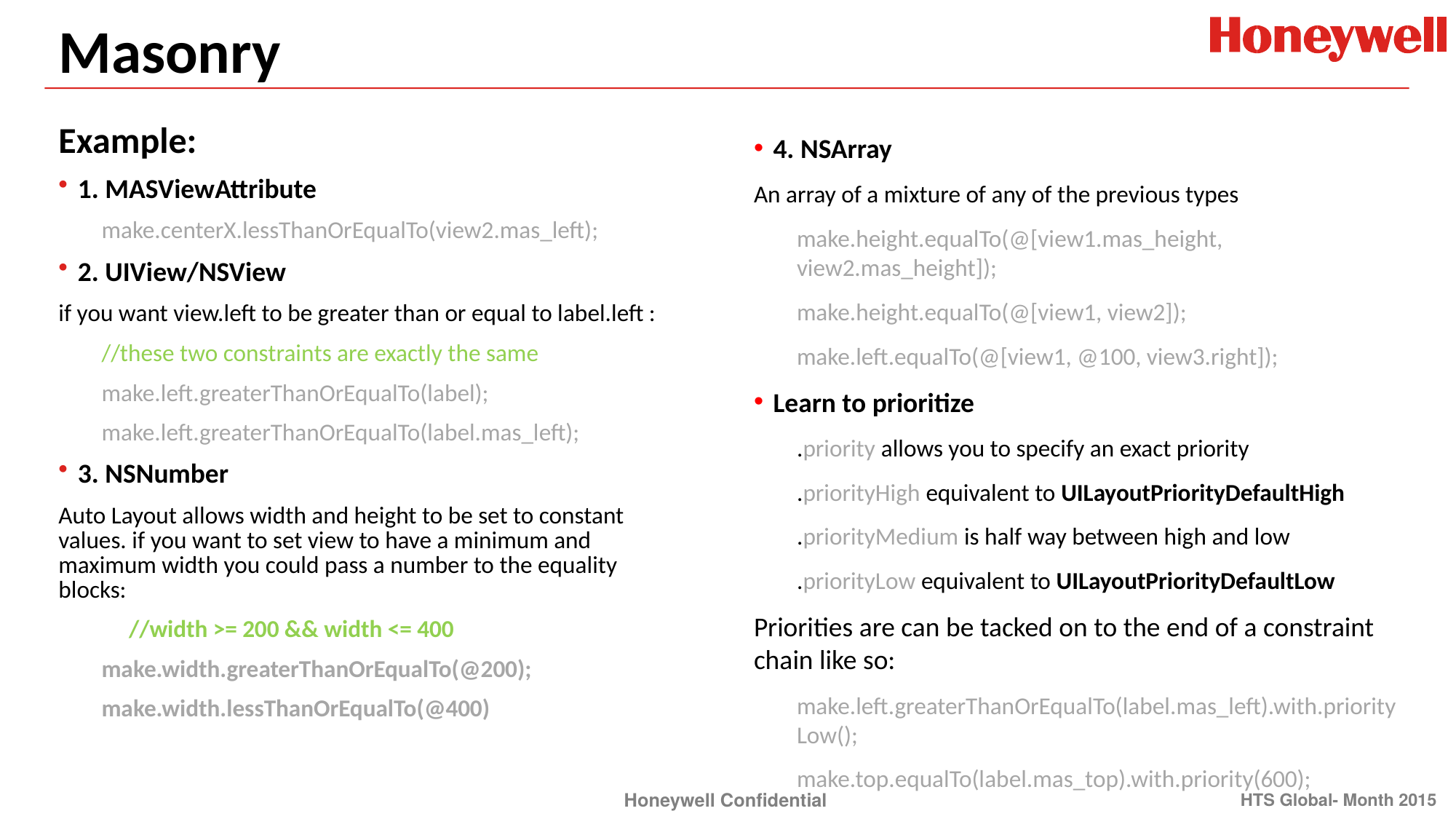

# Masonry
Example:
1. MASViewAttribute
make.centerX.lessThanOrEqualTo(view2.mas_left);
2. UIView/NSView
if you want view.left to be greater than or equal to label.left :
//these two constraints are exactly the same
make.left.greaterThanOrEqualTo(label);
make.left.greaterThanOrEqualTo(label.mas_left);
3. NSNumber
Auto Layout allows width and height to be set to constant values. if you want to set view to have a minimum and maximum width you could pass a number to the equality blocks:
     //width >= 200 && width <= 400
make.width.greaterThanOrEqualTo(@200);
make.width.lessThanOrEqualTo(@400)
4. NSArray
An array of a mixture of any of the previous types
make.height.equalTo(@[view1.mas_height, view2.mas_height]);
make.height.equalTo(@[view1, view2]);
make.left.equalTo(@[view1, @100, view3.right]);
Learn to prioritize
.priority allows you to specify an exact priority
.priorityHigh equivalent to UILayoutPriorityDefaultHigh
.priorityMedium is half way between high and low
.priorityLow equivalent to UILayoutPriorityDefaultLow
Priorities are can be tacked on to the end of a constraint chain like so:
make.left.greaterThanOrEqualTo(label.mas_left).with.priorityLow();
make.top.equalTo(label.mas_top).with.priority(600);